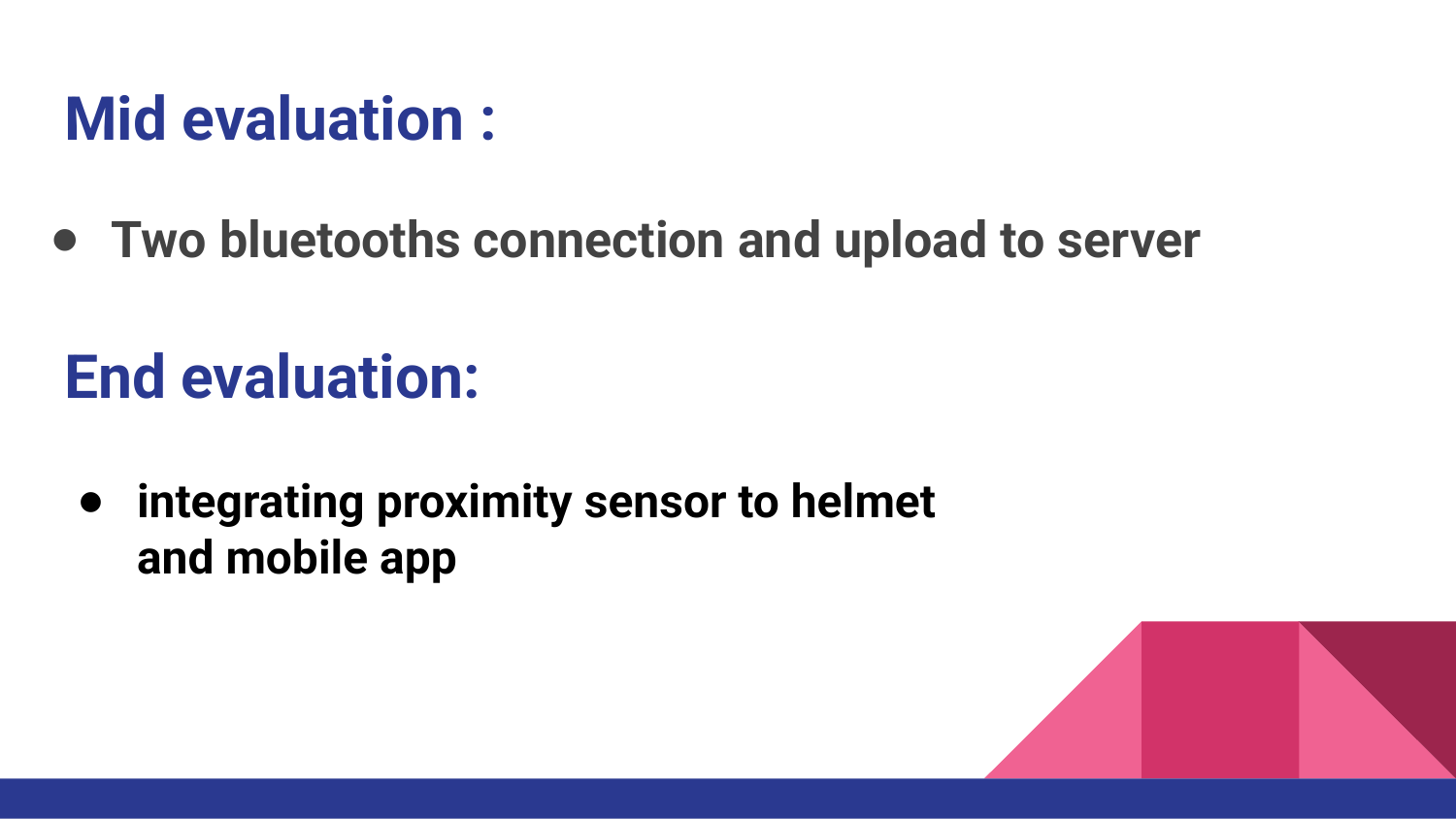

# Mid evaluation :
Two bluetooths connection and upload to server
End evaluation:
integrating proximity sensor to helmet and mobile app